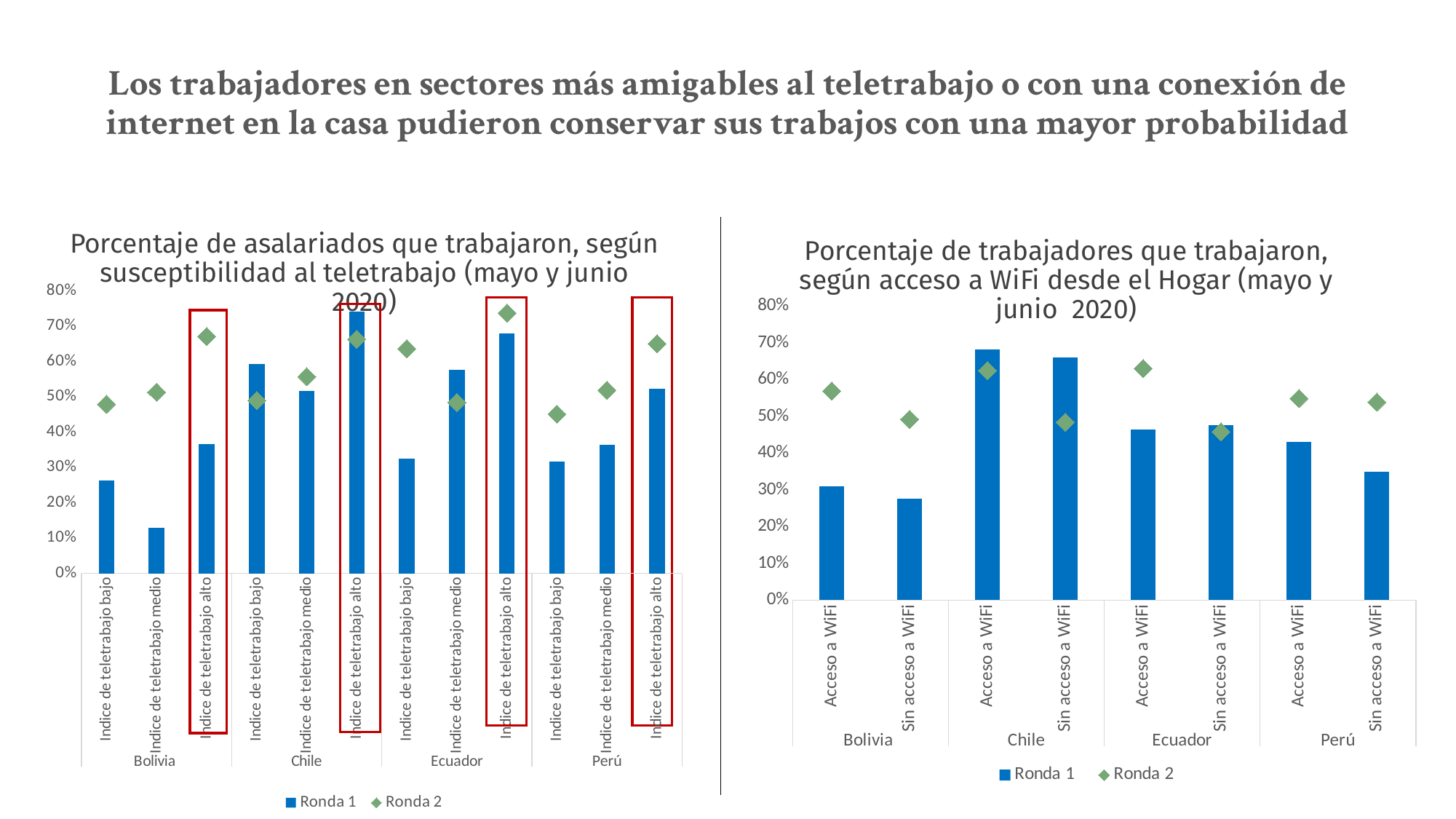

# Los trabajadores en sectores más amigables al teletrabajo o con una conexión de internet en la casa pudieron conservar sus trabajos con una mayor probabilidad
Porcentaje de asalariados que trabajaron, según susceptibilidad al teletrabajo (mayo y junio 2020)

Porcentaje de trabajadores que trabajaron, según acceso a WiFi desde el Hogar (mayo y junio  2020)

### Chart

| Category | Ronda 1  | Ronda 2 |
|---|---|---|
| Indice de teletrabajo bajo | 0.262459 | 0.479633 |
| Indice de teletrabajo medio | 0.128262 | 0.513764 |
| Indice de teletrabajo alto | 0.365839 | 0.671752 |
| Indice de teletrabajo bajo | 0.592819 | 0.49005200000000004 |
| Indice de teletrabajo medio | 0.5173409999999999 | 0.557909 |
| Indice de teletrabajo alto | 0.7417529999999999 | 0.663879 |
| Indice de teletrabajo bajo | 0.32528799999999997 | 0.636938 |
| Indice de teletrabajo medio | 0.576714 | 0.484902 |
| Indice de teletrabajo alto | 0.679897 | 0.737993 |
| Indice de teletrabajo bajo | 0.31694 | 0.451308 |
| Indice de teletrabajo medio | 0.363781 | 0.5190400000000001 |
| Indice de teletrabajo alto | 0.5243099999999999 | 0.6508069999999999 |

### Chart

| Category | Ronda 1  | Ronda 2 |
|---|---|---|
| Acceso a WiFi | 0.310797 | 0.568777 |
| Sin acceso a WiFi | 0.27588 | 0.49201700000000004 |
| Acceso a WiFi | 0.6812269999999999 | 0.624767 |
| Sin acceso a WiFi | 0.659598 | 0.484217 |
| Acceso a WiFi | 0.46503 | 0.6301209999999999 |
| Sin acceso a WiFi | 0.475576 | 0.45773 |
| Acceso a WiFi | 0.431451 | 0.54844 |
| Sin acceso a WiFi | 0.34867 | 0.538577 |